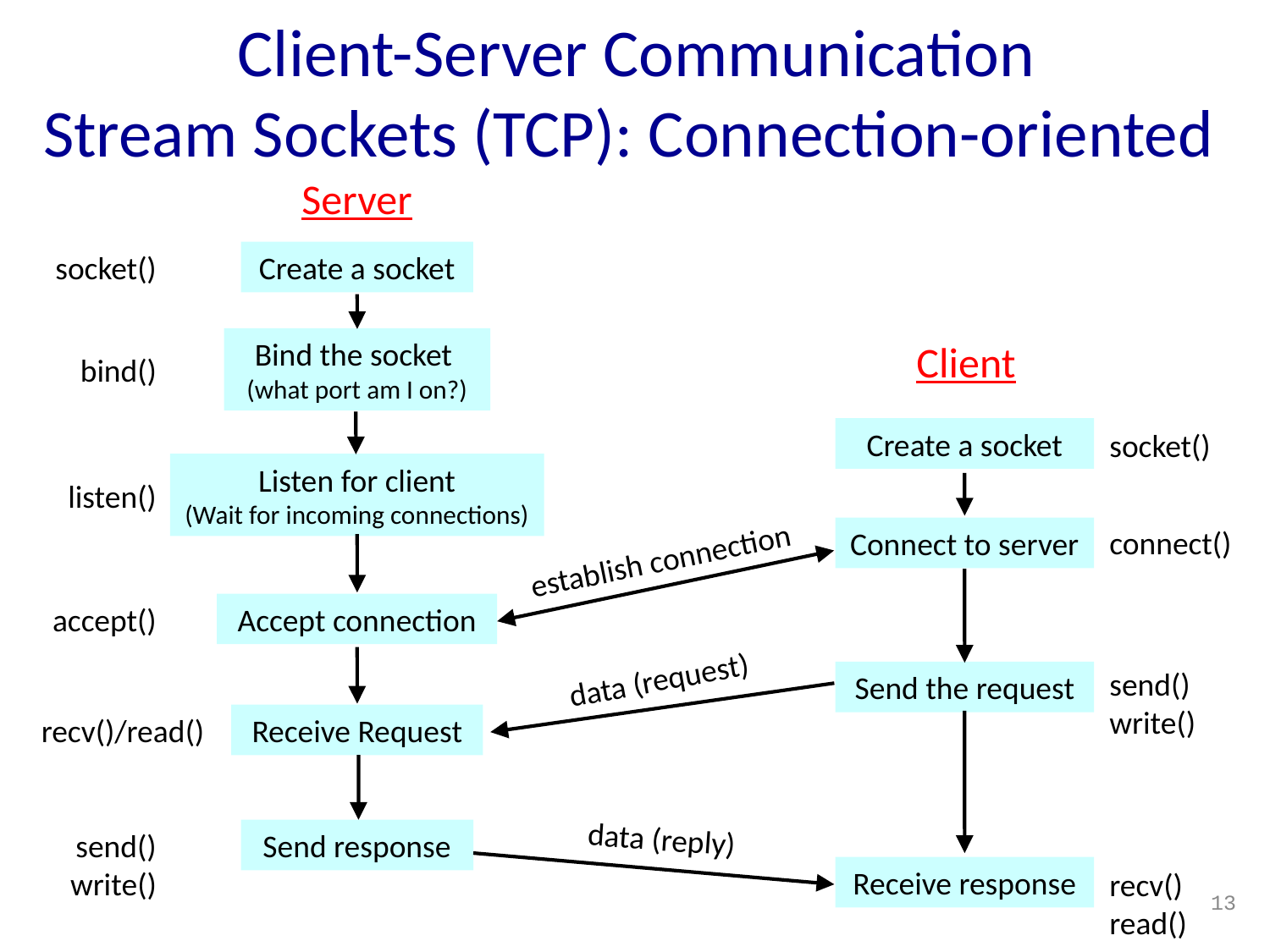

# Client-Server Communication Stream Sockets (TCP): Connection-oriented
Server
socket()
Create a socket

Bind the socket
(what port am I on?)
Client
bind()

Create a socket
socket()
Listen for client
(Wait for incoming connections)
listen()

connect()
Connect to server
establish connection

accept()
Accept connection

data (request)
send()
write()
Send the request

recv()/read()
Receive Request

data (reply)
send()
write()
Send response

Receive response
recv()
read()
13